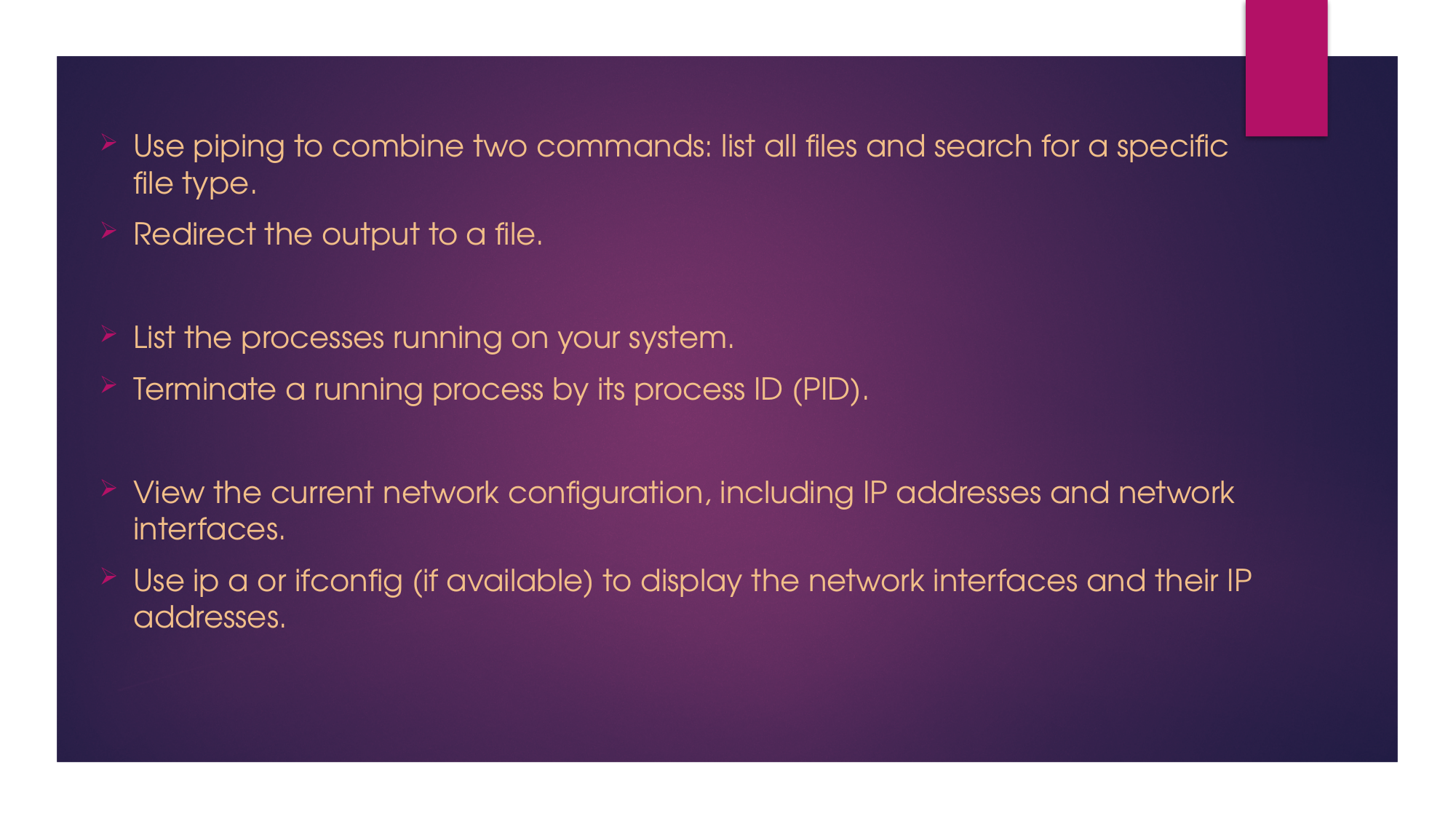

Use piping to combine two commands: list all files and search for a specific file type.
Redirect the output to a file.

List the processes running on your system.
Terminate a running process by its process ID (PID).

View the current network configuration, including IP addresses and network interfaces.
Use ip a or ifconfig (if available) to display the network interfaces and their IP addresses.